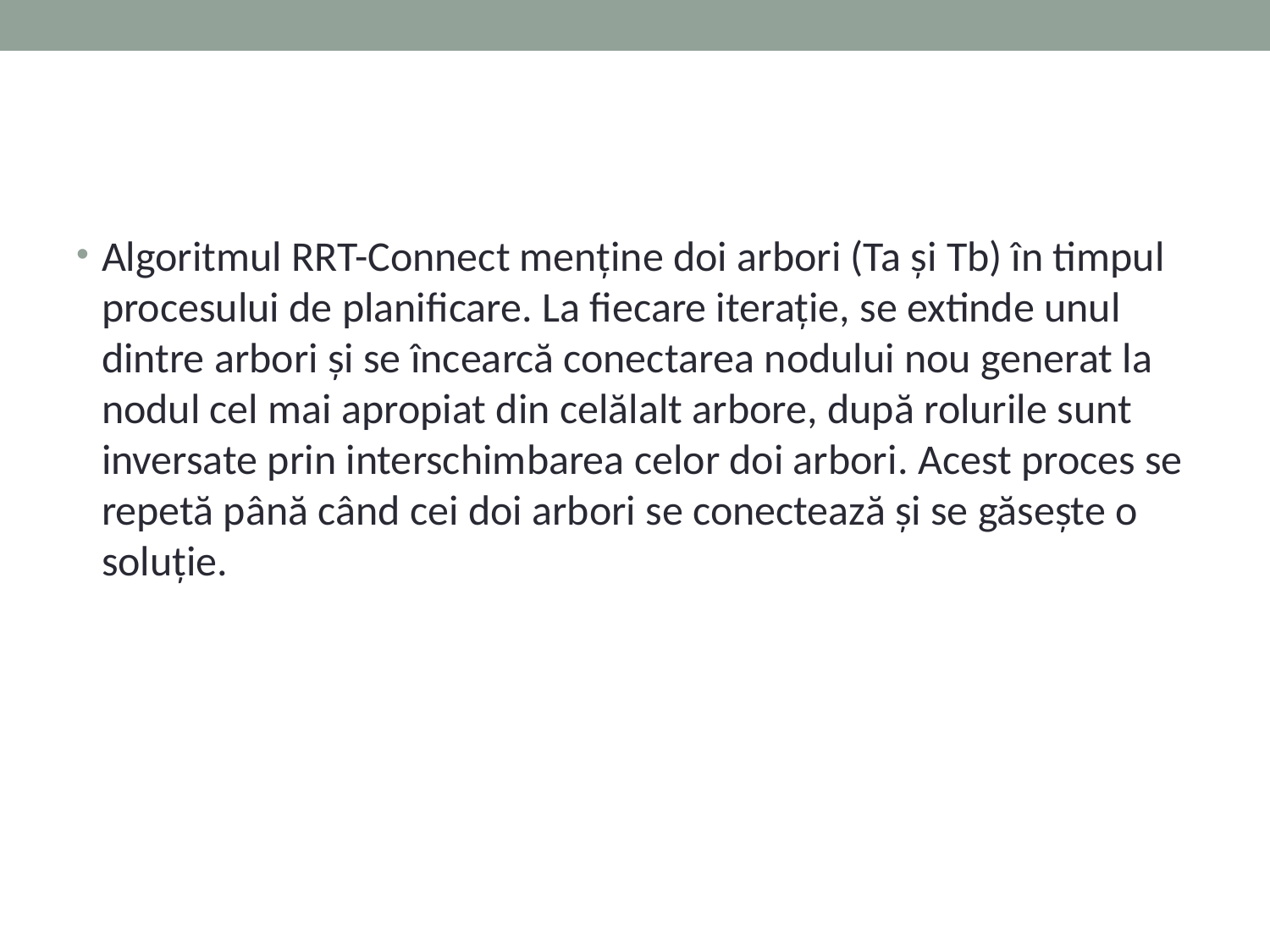

Algoritmul RRT-Connect menține doi arbori (Ta și Tb) în timpul procesului de planificare. La fiecare iterație, se extinde unul dintre arbori și se încearcă conectarea nodului nou generat la nodul cel mai apropiat din celălalt arbore, după rolurile sunt inversate prin interschimbarea celor doi arbori. Acest proces se repetă până când cei doi arbori se conectează și se găsește o soluție.